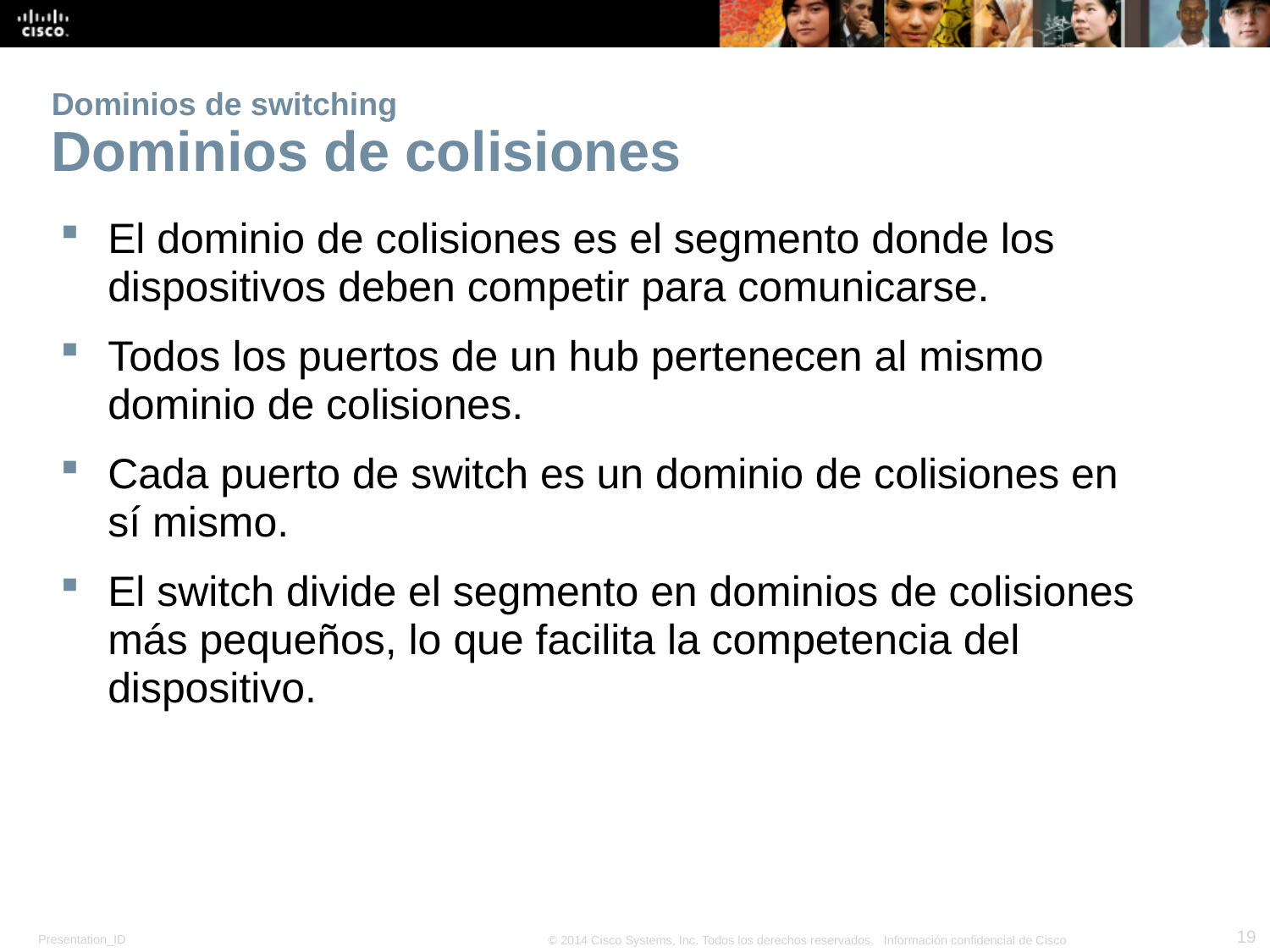

# Dominios de switching Dominios de colisiones
El dominio de colisiones es el segmento donde los dispositivos deben competir para comunicarse.
Todos los puertos de un hub pertenecen al mismo dominio de colisiones.
Cada puerto de switch es un dominio de colisiones en sí mismo.
El switch divide el segmento en dominios de colisiones más pequeños, lo que facilita la competencia del dispositivo.